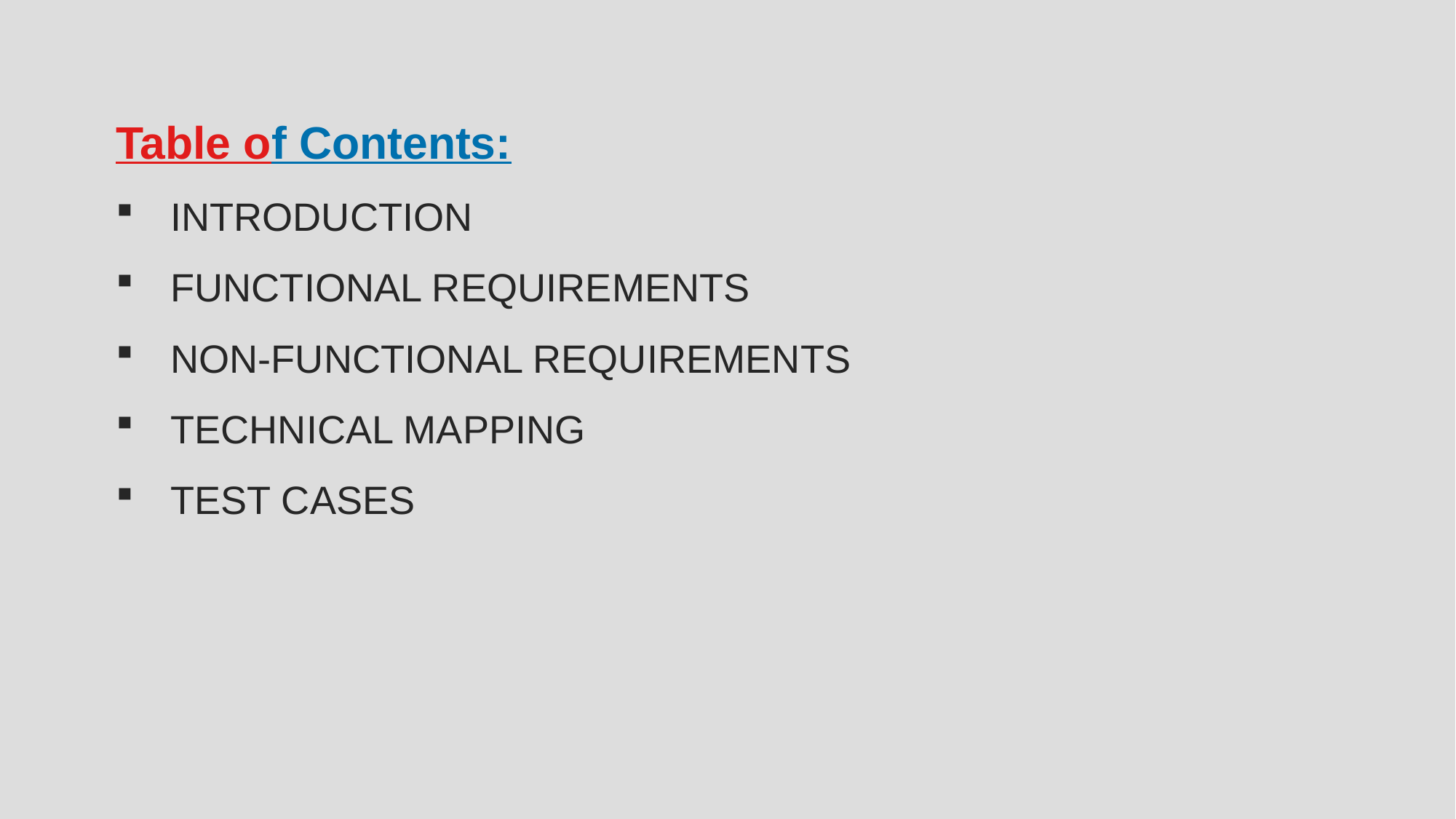

Table of Contents:
INTRODUCTION
FUNCTIONAL REQUIREMENTS
NON-FUNCTIONAL REQUIREMENTS
TECHNICAL MAPPING
TEST CASES